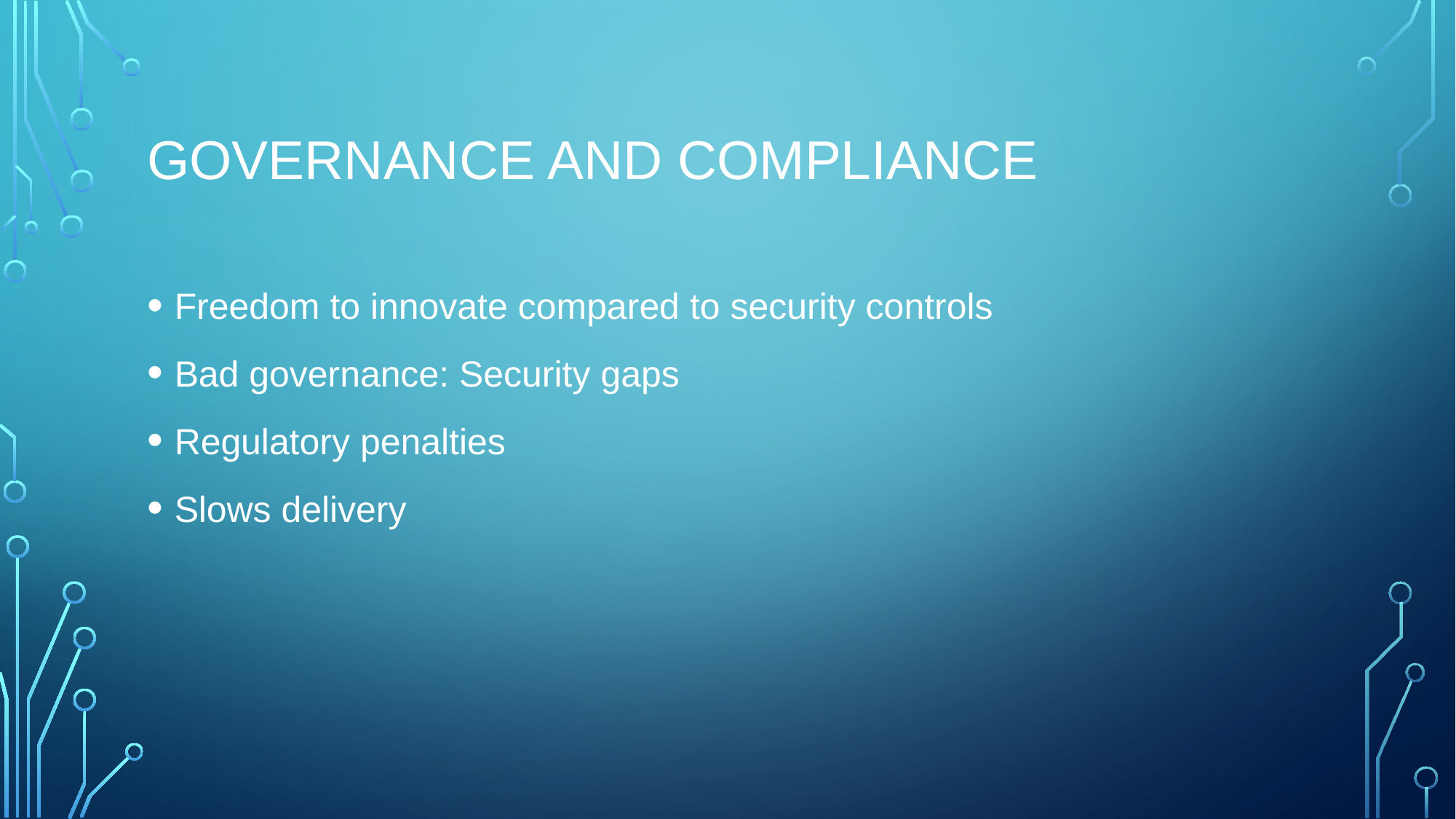

# Governance and Compliance
Freedom to innovate compared to security controls
Bad governance: Security gaps
Regulatory penalties
Slows delivery